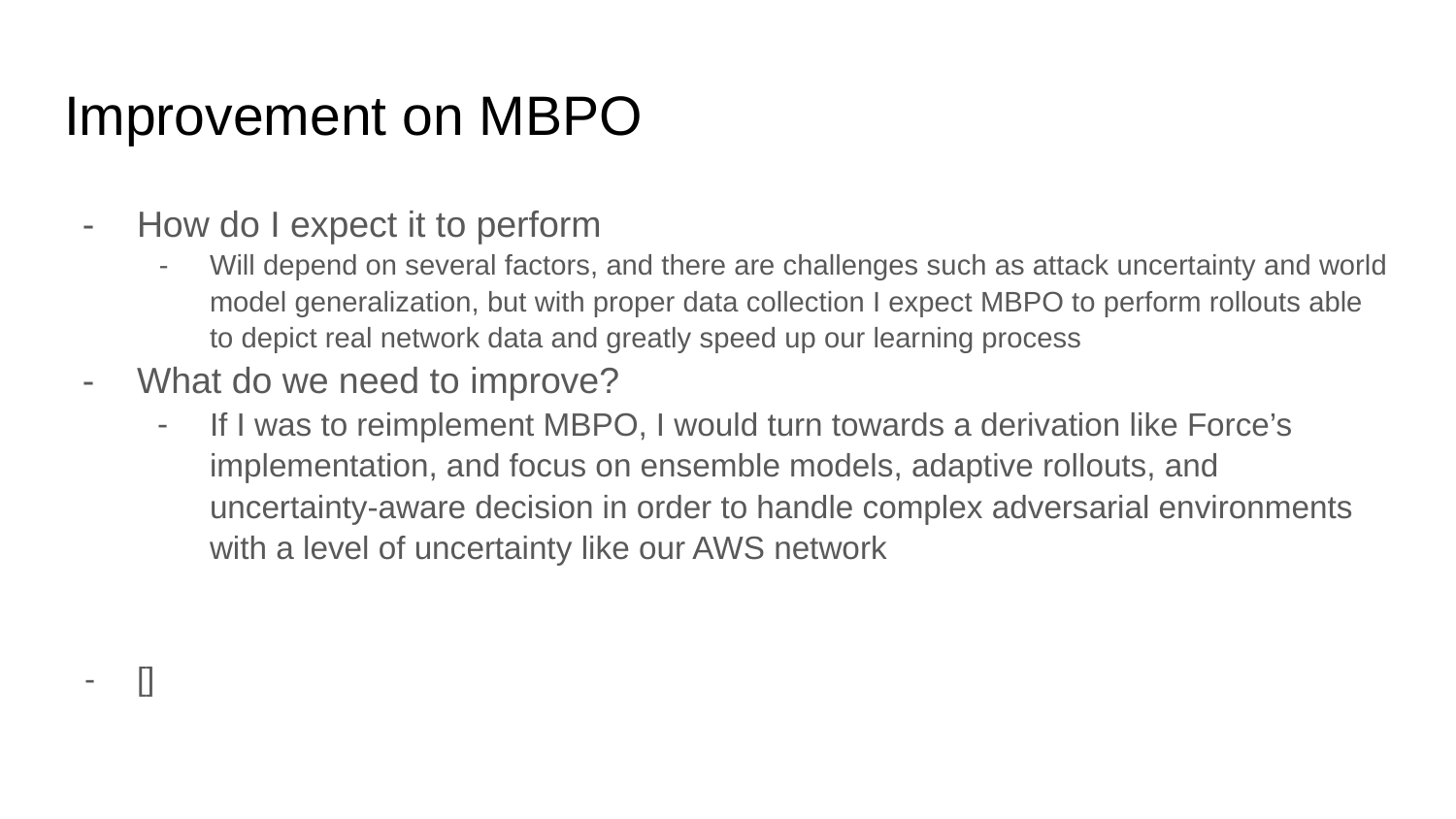

# Improvement on MBPO
How do I expect it to perform
Will depend on several factors, and there are challenges such as attack uncertainty and world model generalization, but with proper data collection I expect MBPO to perform rollouts able to depict real network data and greatly speed up our learning process
What do we need to improve?
If I was to reimplement MBPO, I would turn towards a derivation like Force’s implementation, and focus on ensemble models, adaptive rollouts, and uncertainty-aware decision in order to handle complex adversarial environments with a level of uncertainty like our AWS network

[]